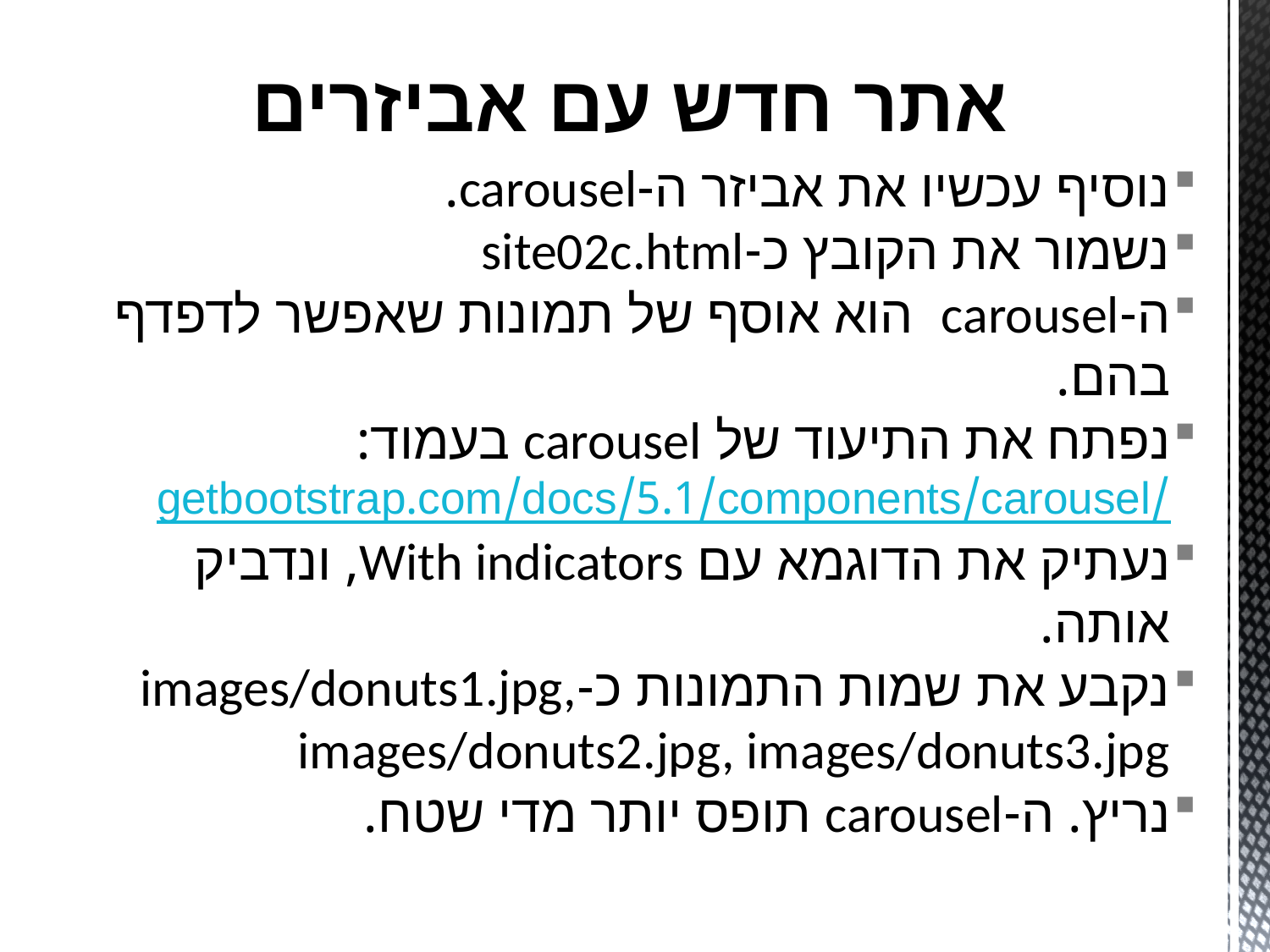

# אתר חדש עם אביזרים
נוסיף עכשיו את אביזר ה-carousel.
נשמור את הקובץ כ-site02c.html
ה-carousel  הוא אוסף של תמונות שאפשר לדפדף בהם.
נפתח את התיעוד של carousel בעמוד:
getbootstrap.com/docs/5.1/components/carousel/
נעתיק את הדוגמא עם With indicators, ונדביק אותה.
נקבע את שמות התמונות כ-images/donuts1.jpg, images/donuts2.jpg, images/donuts3.jpg
נריץ. ה-carousel תופס יותר מדי שטח.